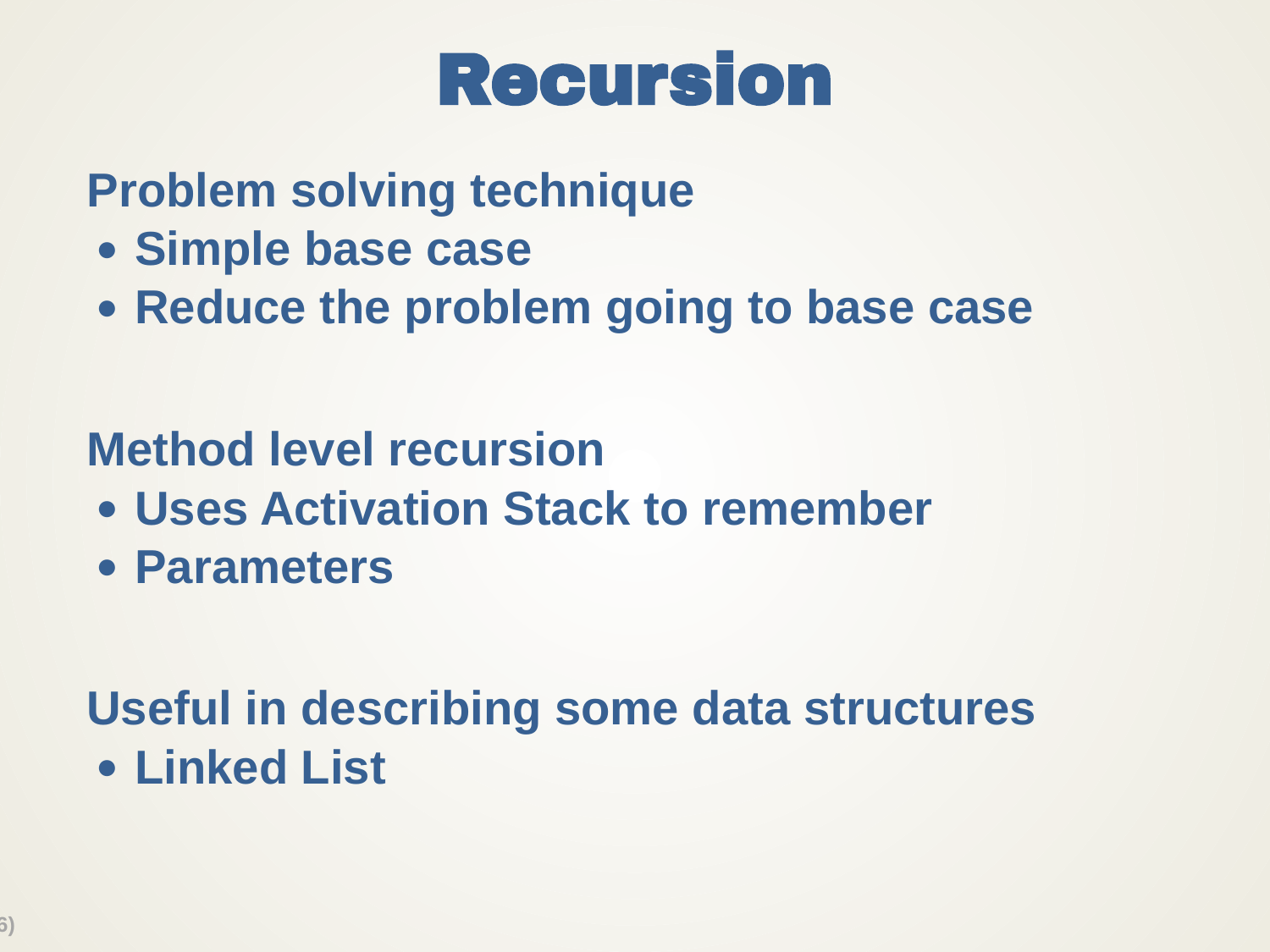

# Recursion
Problem solving technique
Simple base case
Reduce the problem going to base case

Method level recursion
Uses Activation Stack to remember
Parameters

Useful in describing some data structures
Linked List